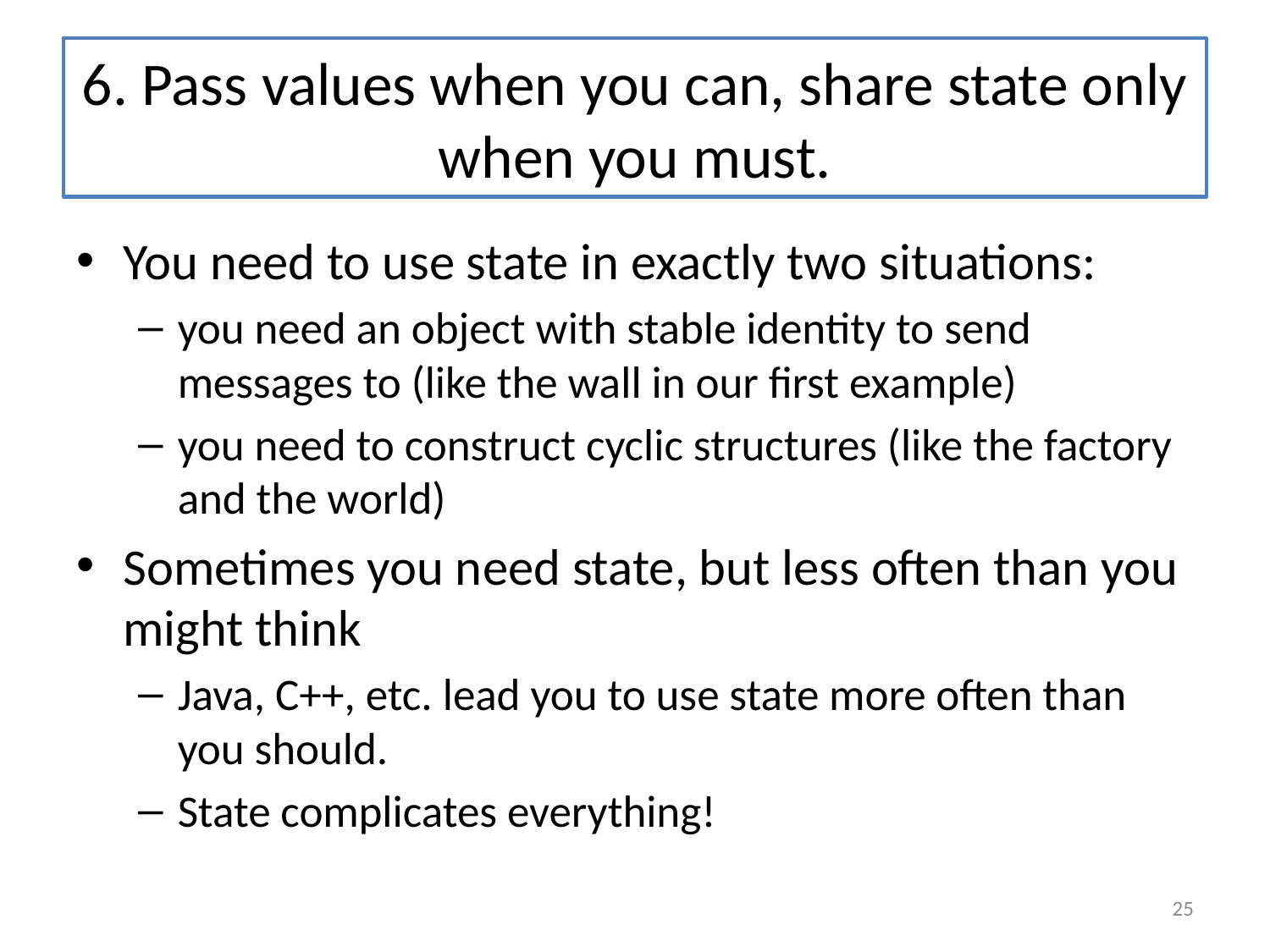

# 6. Pass values when you can, share state only when you must.
You need to use state in exactly two situations:
you need an object with stable identity to send messages to (like the wall in our first example)
you need to construct cyclic structures (like the factory and the world)
Sometimes you need state, but less often than you might think
Java, C++, etc. lead you to use state more often than you should.
State complicates everything!
25